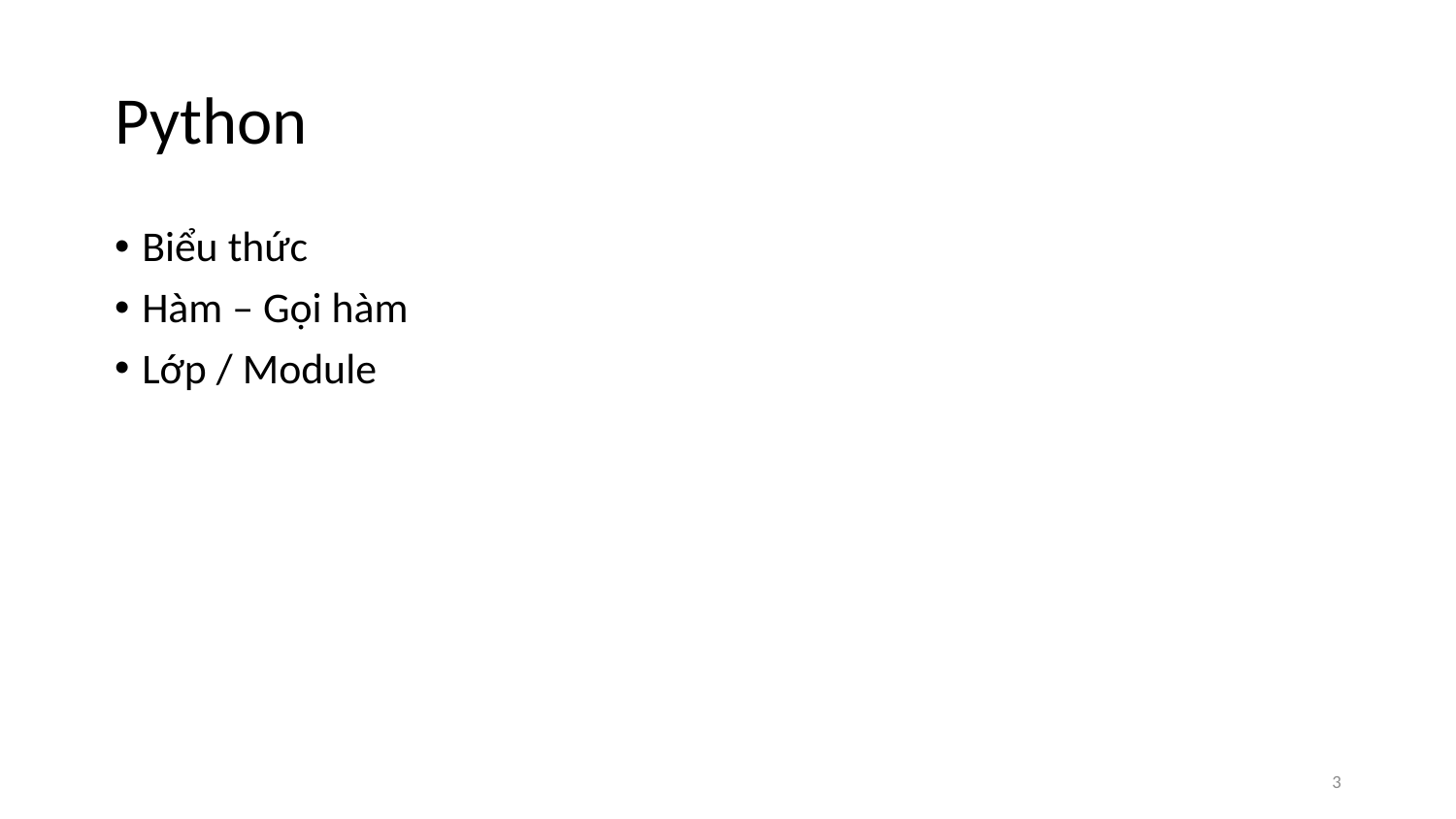

# Python
Biểu thức
Hàm – Gọi hàm
Lớp / Module

3